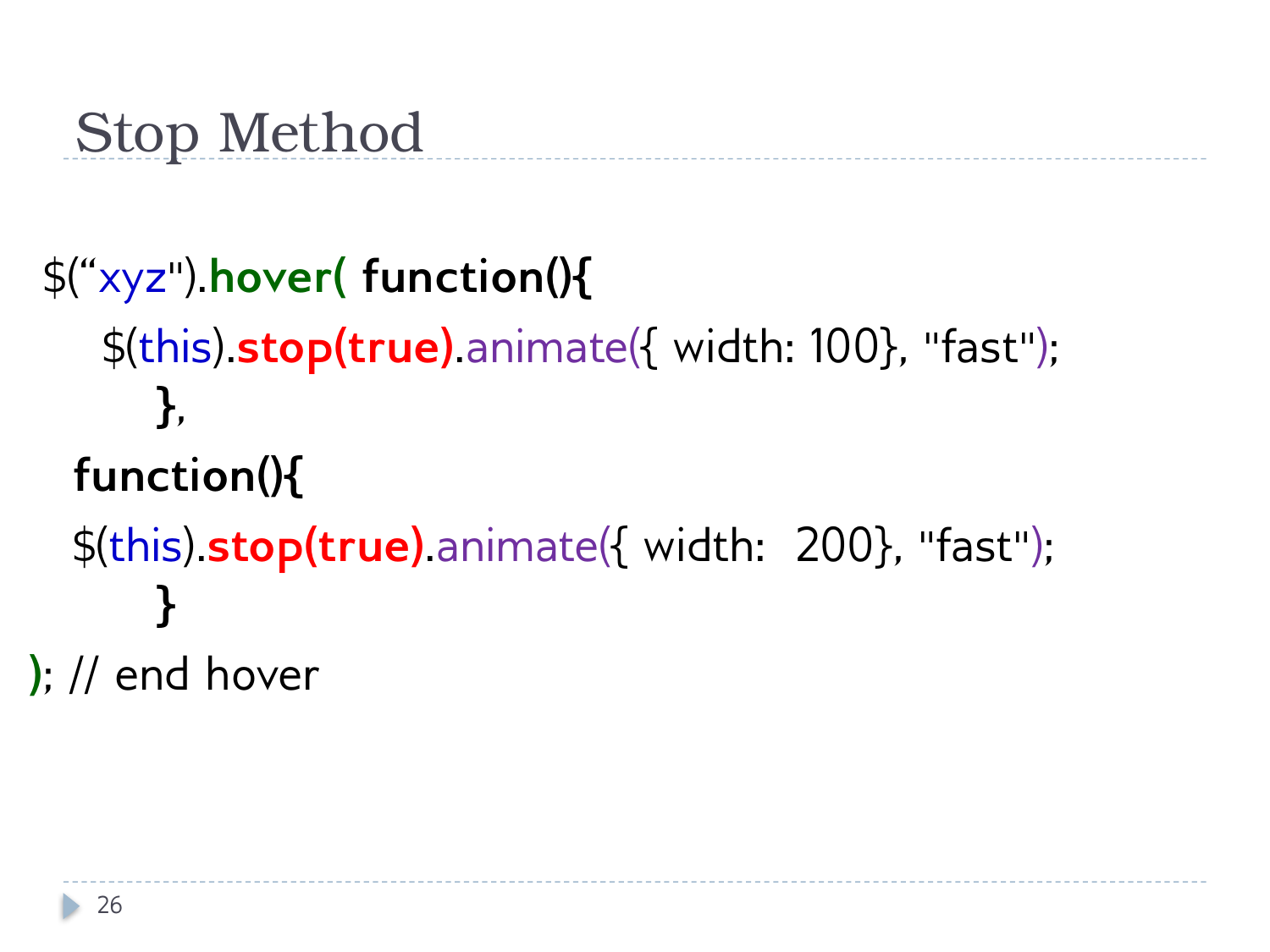

# Stop Method

 $(“xyz").hover( function(){
     $(this).stop(true).animate({ width: 100}, "fast");		},
   function(){
   $(this).stop(true).animate({ width:  200}, "fast");		}
); // end hover
26